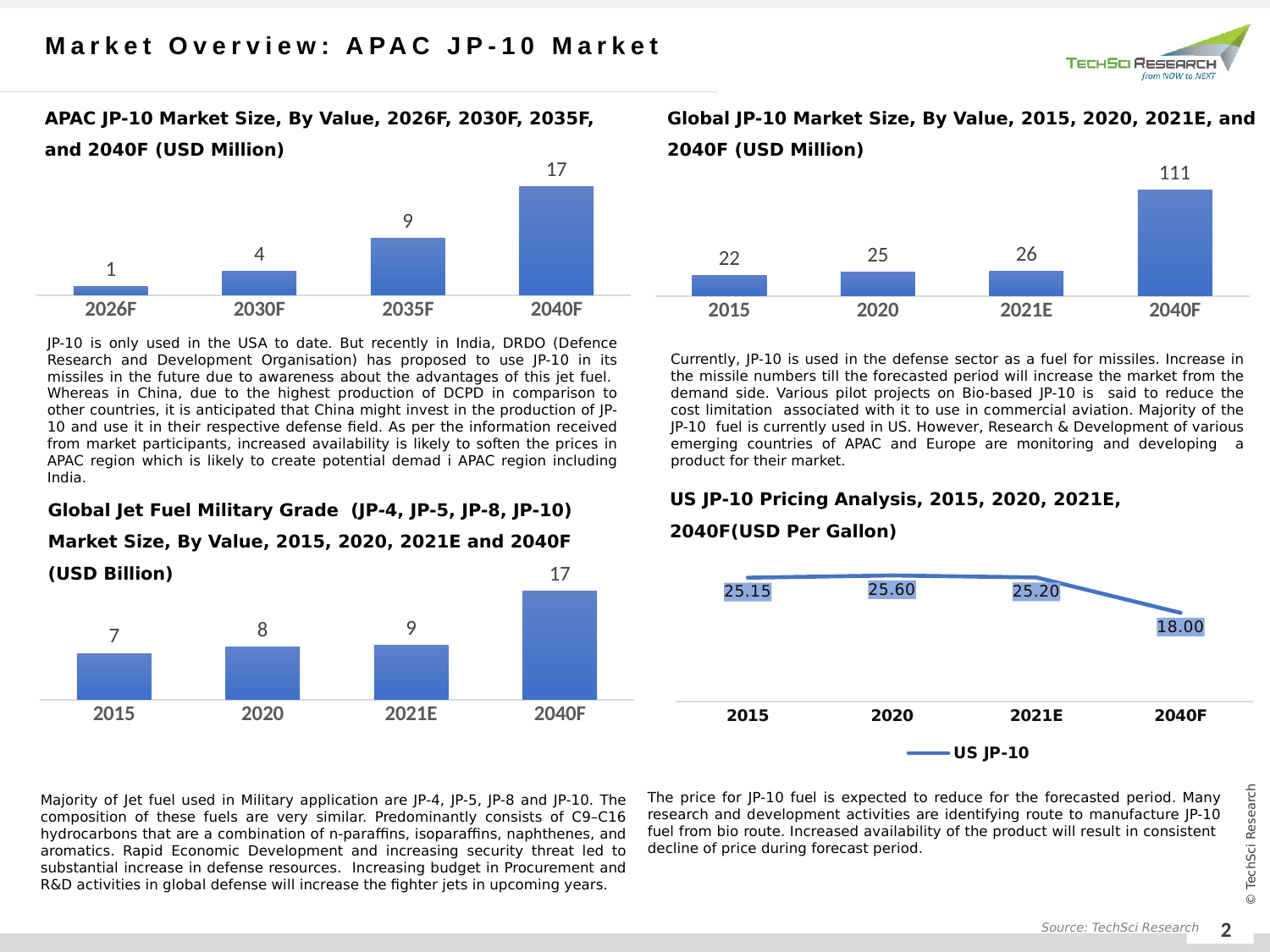

Market Overview: APAC JP-10 Market
APAC JP-10 Market Size, By Value, 2026F, 2030F, 2035F, and 2040F (USD Million)
Global JP-10 Market Size, By Value, 2015, 2020, 2021E, and 2040F (USD Million)

### Chart

| Category | By Value (USD Million) |
|---|---|
| 2026F | 1.4 |
| 2030F | 3.8 |
| 2035F | 9.0 |
| 2040F | 17.1 |

### Chart

| Category | By Value (USD Million) |
|---|---|
| 2015 | 21.8 |
| 2020 | 24.9 |
| 2021E | 25.7 |
| 2040F | 111.0 |
JP-10 is only used in the USA to date. But recently in India, DRDO (Defence Research and Development Organisation) has proposed to use JP-10 in its missiles in the future due to awareness about the advantages of this jet fuel.  Whereas in China, due to the highest production of DCPD in comparison to other countries, it is anticipated that China might invest in the production of JP-10 and use it in their respective defense field. As per the information received from market participants, increased availability is likely to soften the prices in APAC region which is likely to create potential demad i APAC region including India.
Currently, JP-10 is used in the defense sector as a fuel for missiles. Increase in the missile numbers till the forecasted period will increase the market from the demand side. Various pilot projects on Bio-based JP-10 is  said to reduce the cost limitation  associated with it to use in commercial aviation. Majority of the JP-10  fuel is currently used in US. However, Research & Development of various emerging countries of APAC and Europe are monitoring and developing  a product for their market.
US JP-10 Pricing Analysis, 2015, 2020, 2021E, 2040F(USD Per Gallon)
Global Jet Fuel Military Grade  (JP-4, JP-5, JP-8, JP-10) Market Size, By Value, 2015, 2020, 2021E and 2040F (USD Billion)

### Chart

| Category | US JP-10 |
|---|---|
| 2015 | 25.15 |
| 2020 | 25.6 |
| 2021E | 25.2 |
| 2040F | 18.0 |

### Chart

| Category | By Value (USD Million) |
|---|---|
| 2015 | 7.3 |
| 2020 | 8.3 |
| 2021E | 8.6 |
| 2040F | 17.1 |
The price for JP-10 fuel is expected to reduce for the forecasted period. Many research and development activities are identifying route to manufacture JP-10 fuel from bio route. Increased availability of the product will result in consistent  decline of price during forecast period.

Majority of Jet fuel used in Military application are JP-4, JP-5, JP-8 and JP-10. The composition of these fuels are very similar. Predominantly consists of C9–C16 hydrocarbons that are a combination of n-paraffins, isoparaffins, naphthenes, and aromatics. Rapid Economic Development and increasing security threat led to substantial increase in defense resources.  Increasing budget in Procurement and R&D activities in global defense will increase the fighter jets in upcoming years.
Source: TechSci Research